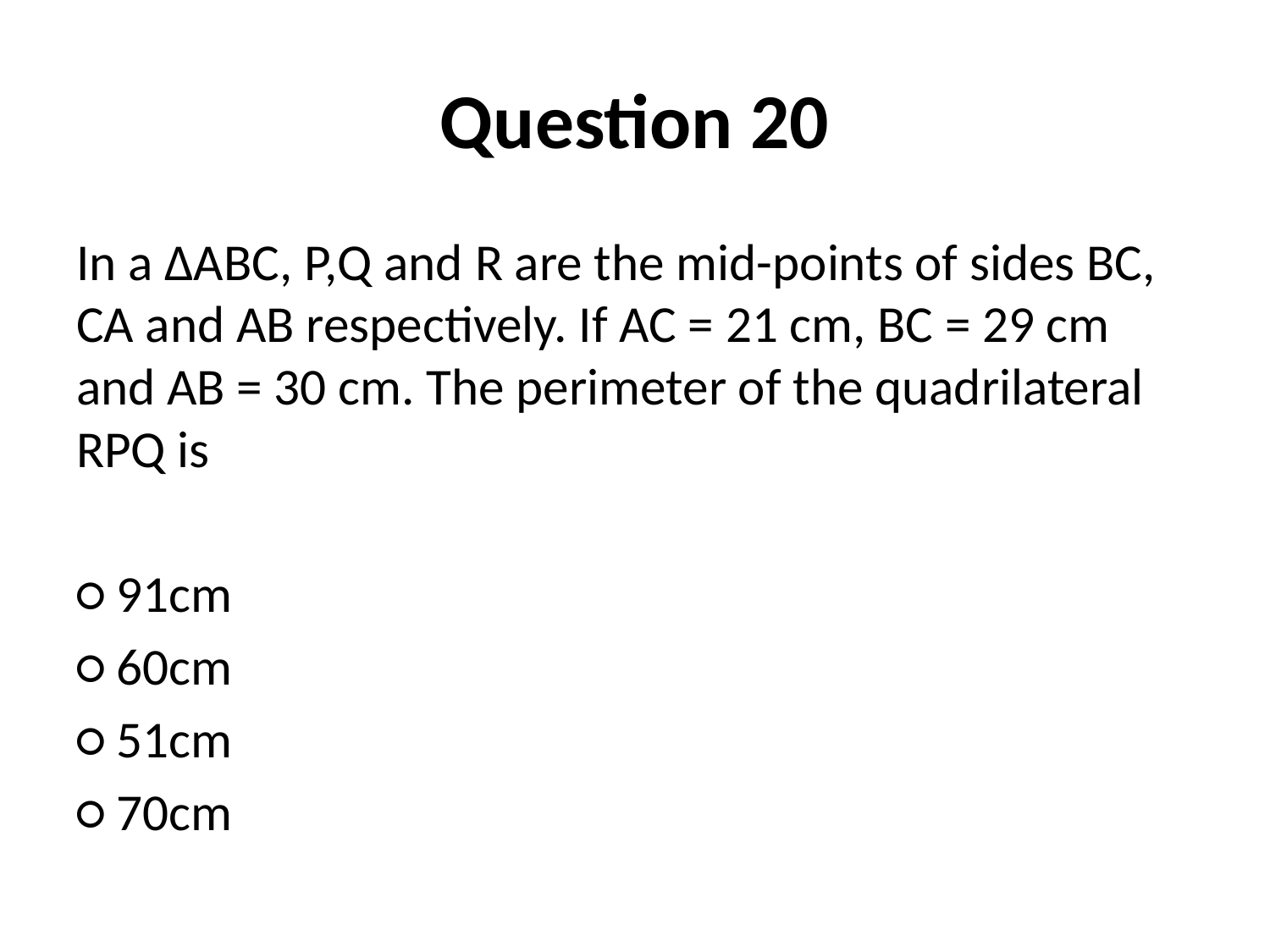

# Question 20
In a ΔABC, P,Q and R are the mid-points of sides BC, CA and AB respectively. If AC = 21 cm, BC = 29 cm and AB = 30 cm. The perimeter of the quadrilateral RPQ is

○ 91cm
○ 60cm
○ 51cm
○ 70cm